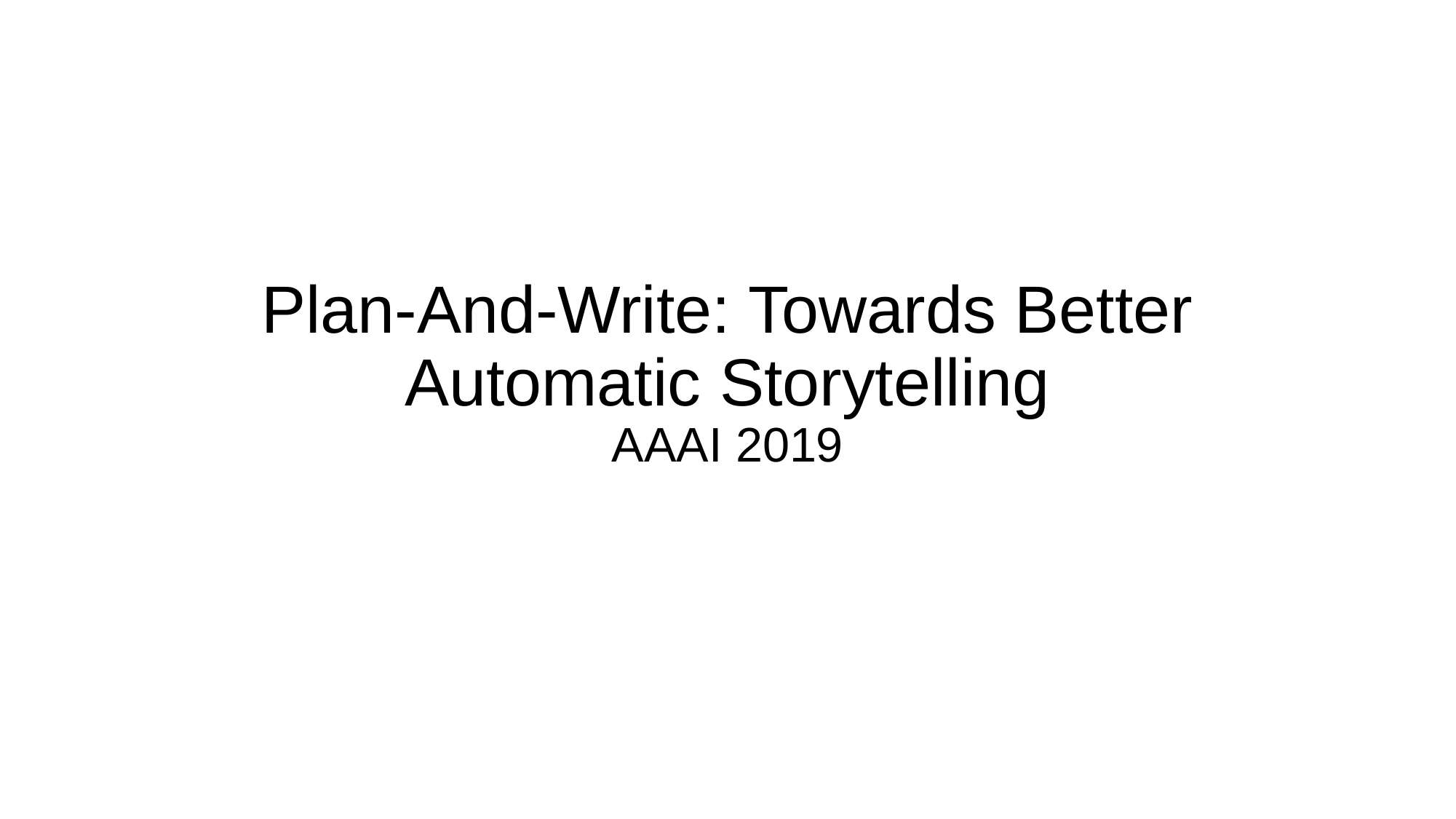

# Plan-And-Write: Towards Better Automatic Storytelling AAAI 2019